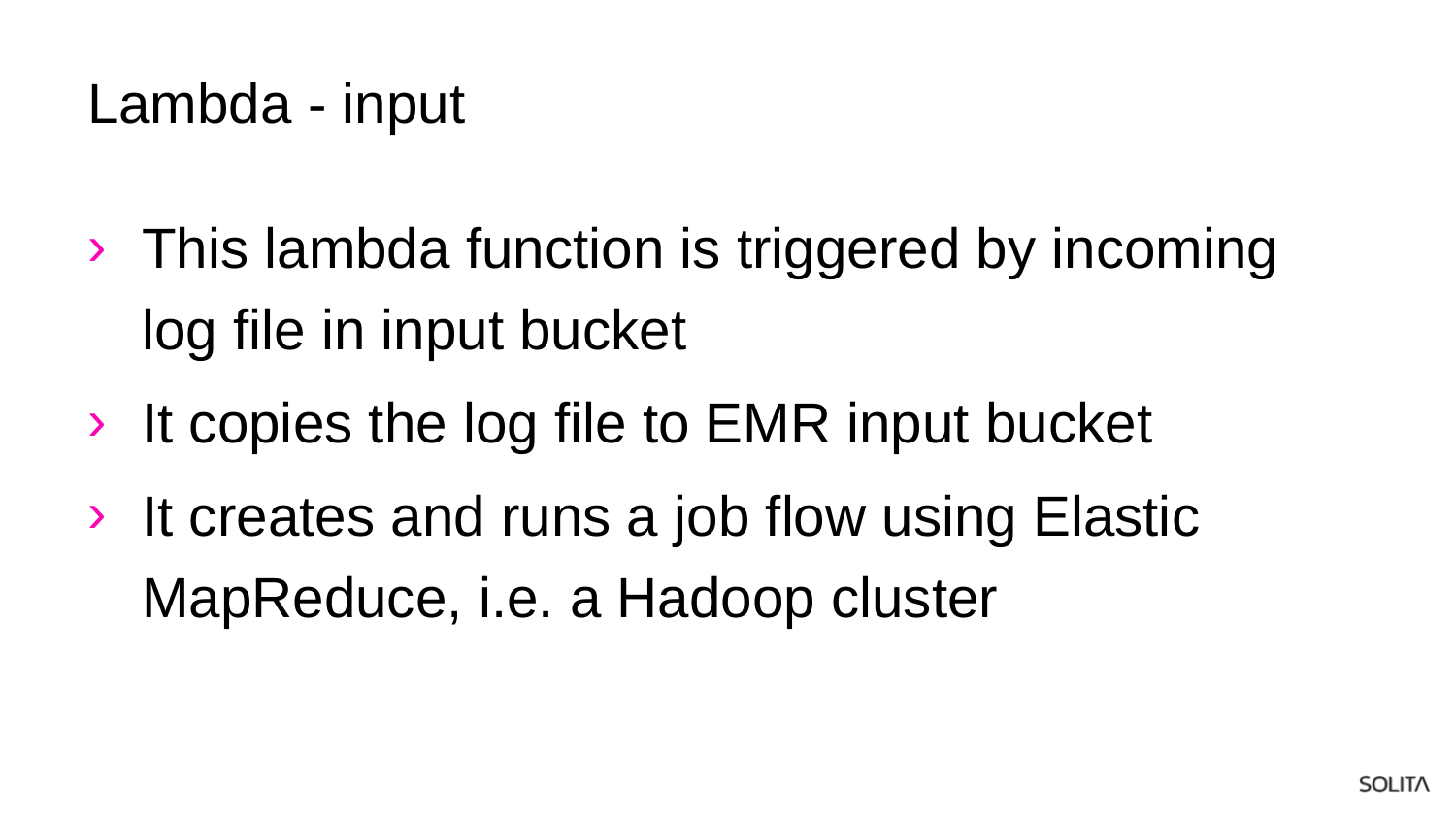

# Lambda - input
This lambda function is triggered by incoming log file in input bucket
It copies the log file to EMR input bucket
It creates and runs a job flow using Elastic MapReduce, i.e. a Hadoop cluster